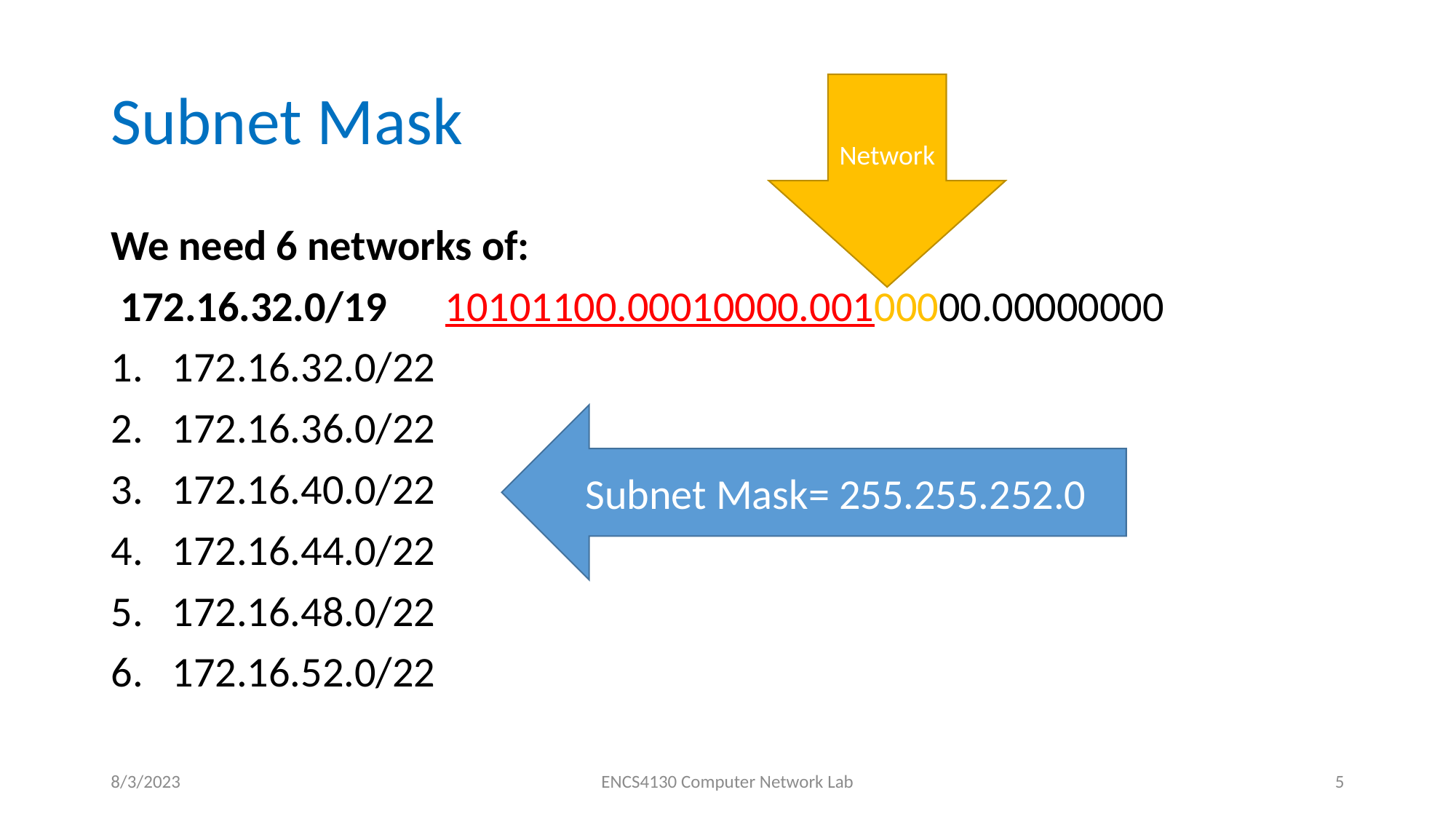

# Subnet Mask
Network
We need 6 networks of:
 172.16.32.0/19      10101100.00010000.00100000.00000000
172.16.32.0/22
172.16.36.0/22
172.16.40.0/22
172.16.44.0/22
172.16.48.0/22
172.16.52.0/22

Subnet Mask= 255.255.252.0
8/3/2023
ENCS4130 Computer Network Lab
5